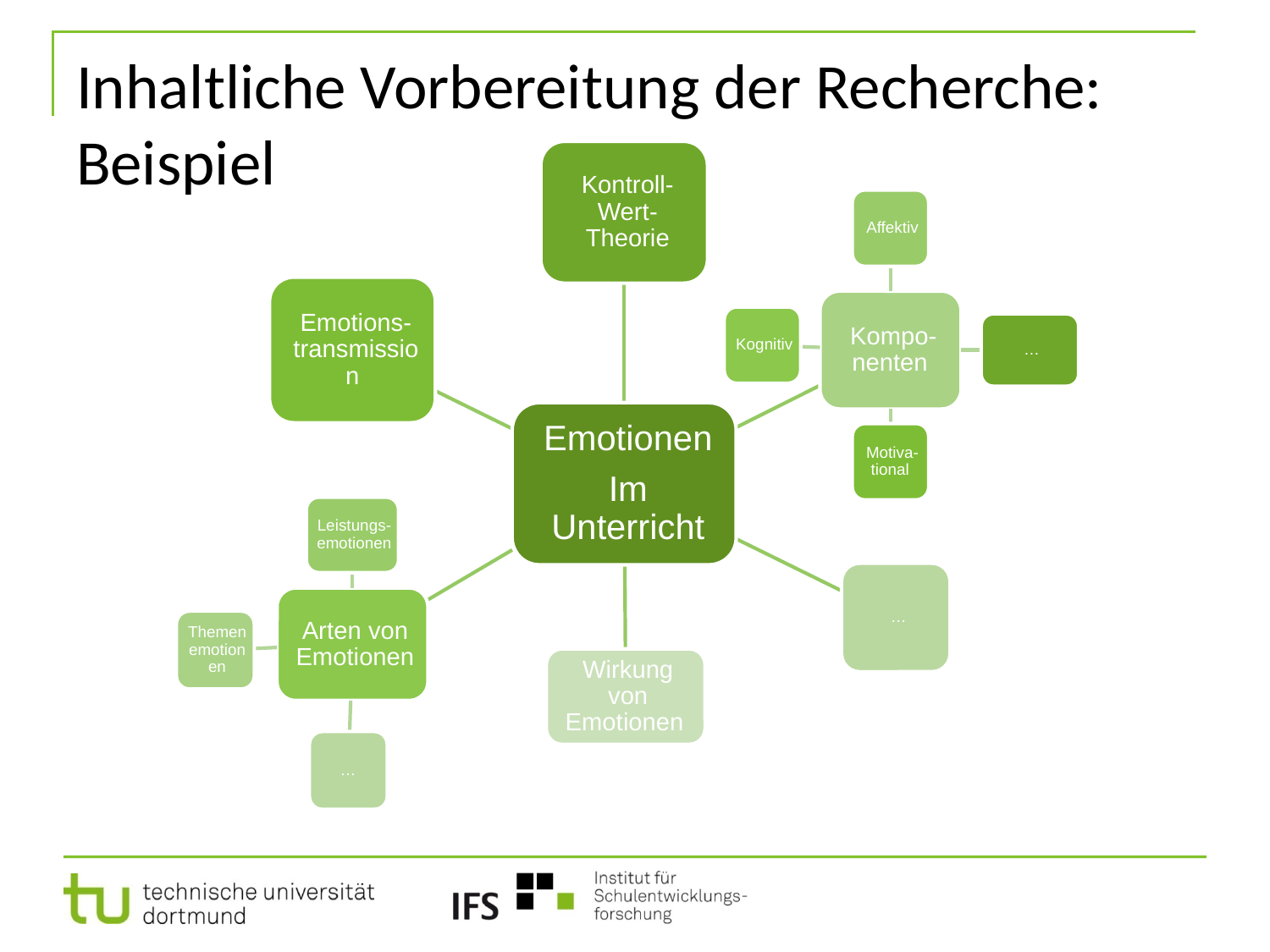

Emotionen
Im Unterricht
Kontroll-Wert-Theorie
Emotions-transmission
Arten von Emotionen
Leistungs-emotionen
Themenemotionen
…
Wirkung von Emotionen
…
Kompo-nenten
Affektiv
Kognitiv
Motiva-tional
…
# Inhaltliche Vorbereitung der Recherche: Beispiel